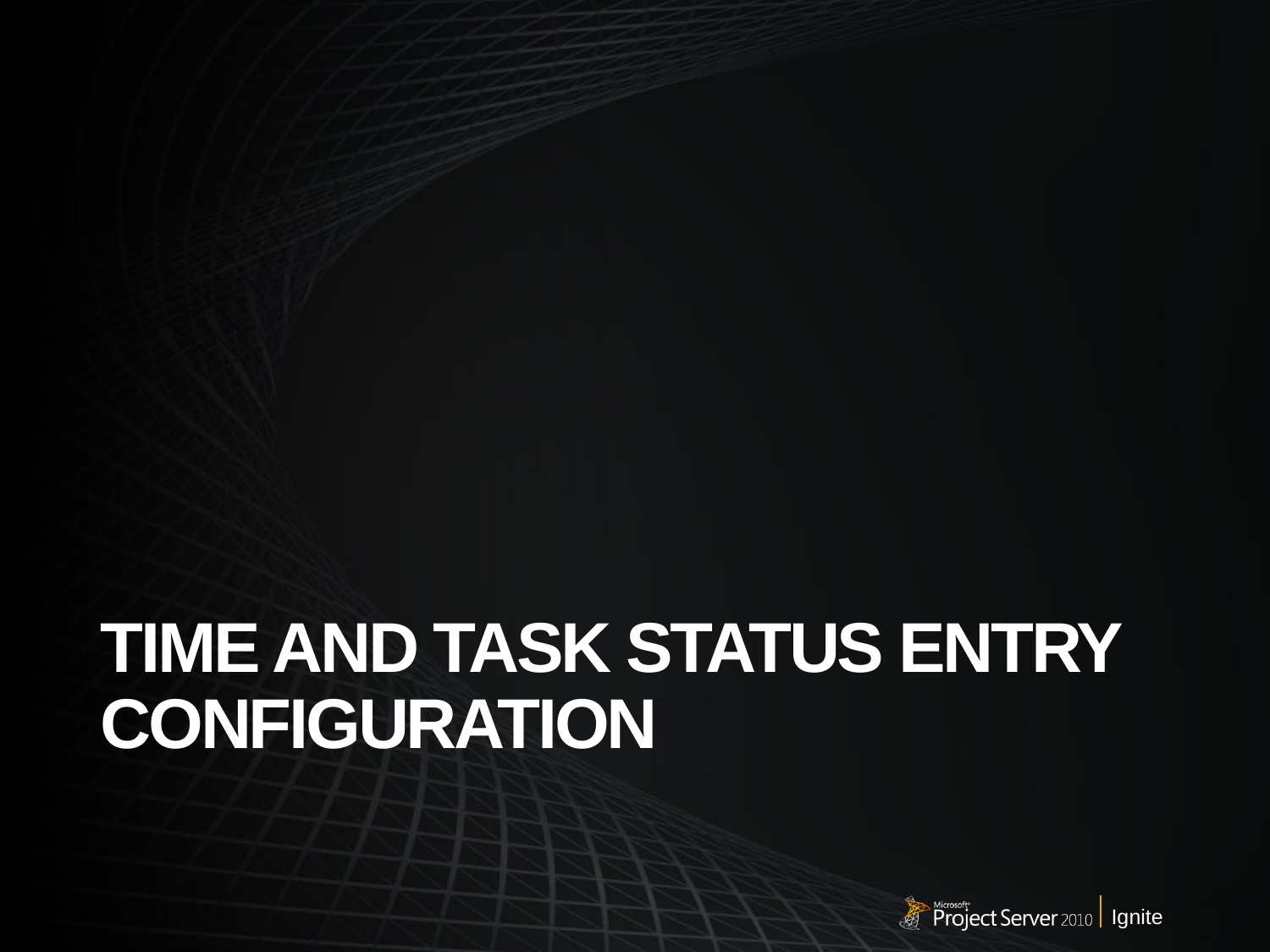

# Time and Task Status entry configuration